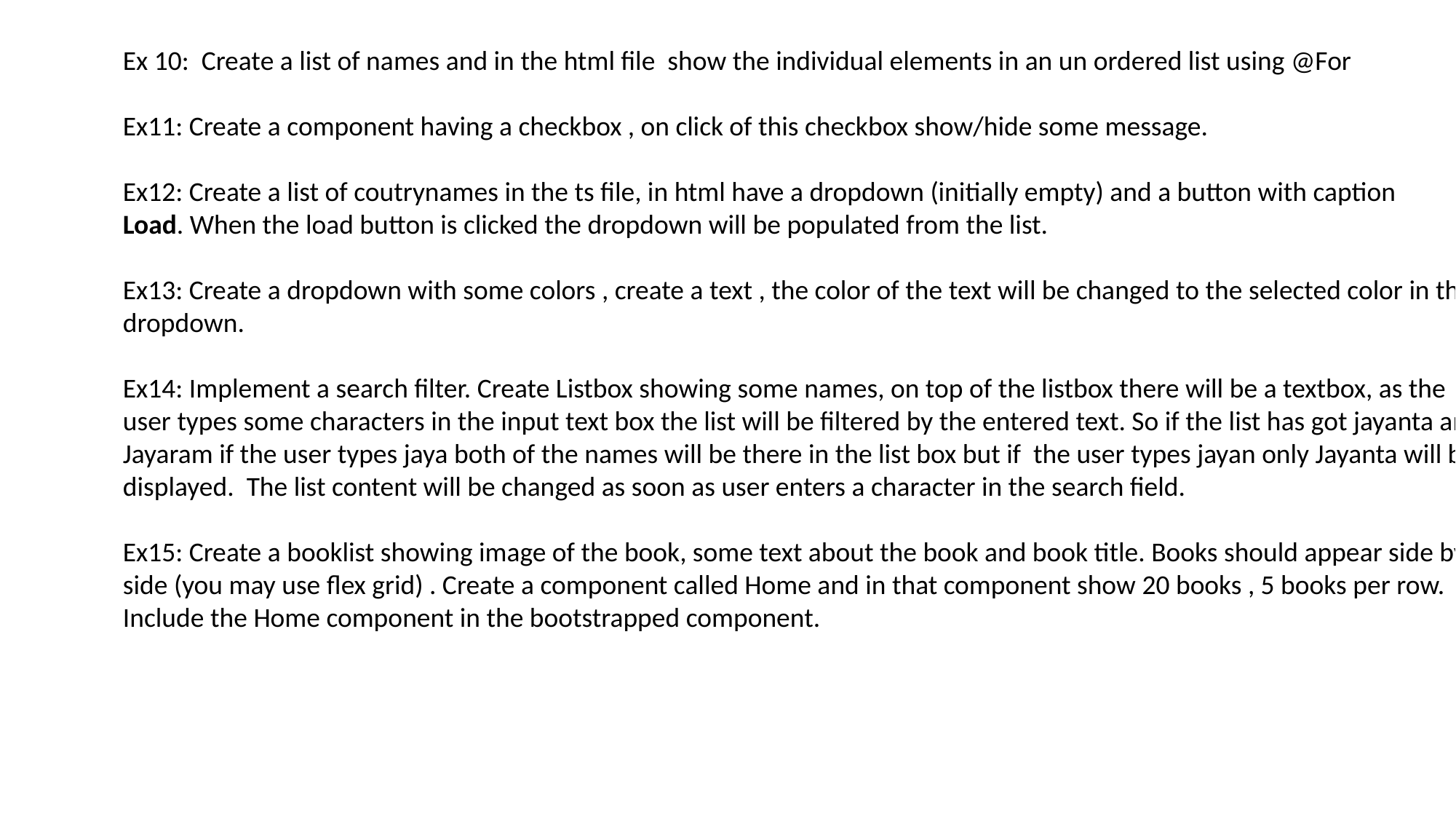

Ex 10:  Create a list of names and in the html file  show the individual elements in an un ordered list using @For

Ex11: Create a component having a checkbox , on click of this checkbox show/hide some message.

Ex12: Create a list of coutrynames in the ts file, in html have a dropdown (initially empty) and a button with caption
Load. When the load button is clicked the dropdown will be populated from the list.

Ex13: Create a dropdown with some colors , create a text , the color of the text will be changed to the selected color in the dropdown.

Ex14: Implement a search filter. Create Listbox showing some names, on top of the listbox there will be a textbox, as the user types some characters in the input text box the list will be filtered by the entered text. So if the list has got jayanta and Jayaram if the user types jaya both of the names will be there in the list box but if  the user types jayan only Jayanta will be displayed.  The list content will be changed as soon as user enters a character in the search field.

Ex15: Create a booklist showing image of the book, some text about the book and book title. Books should appear side by side (you may use flex grid) . Create a component called Home and in that component show 20 books , 5 books per row.
Include the Home component in the bootstrapped component.